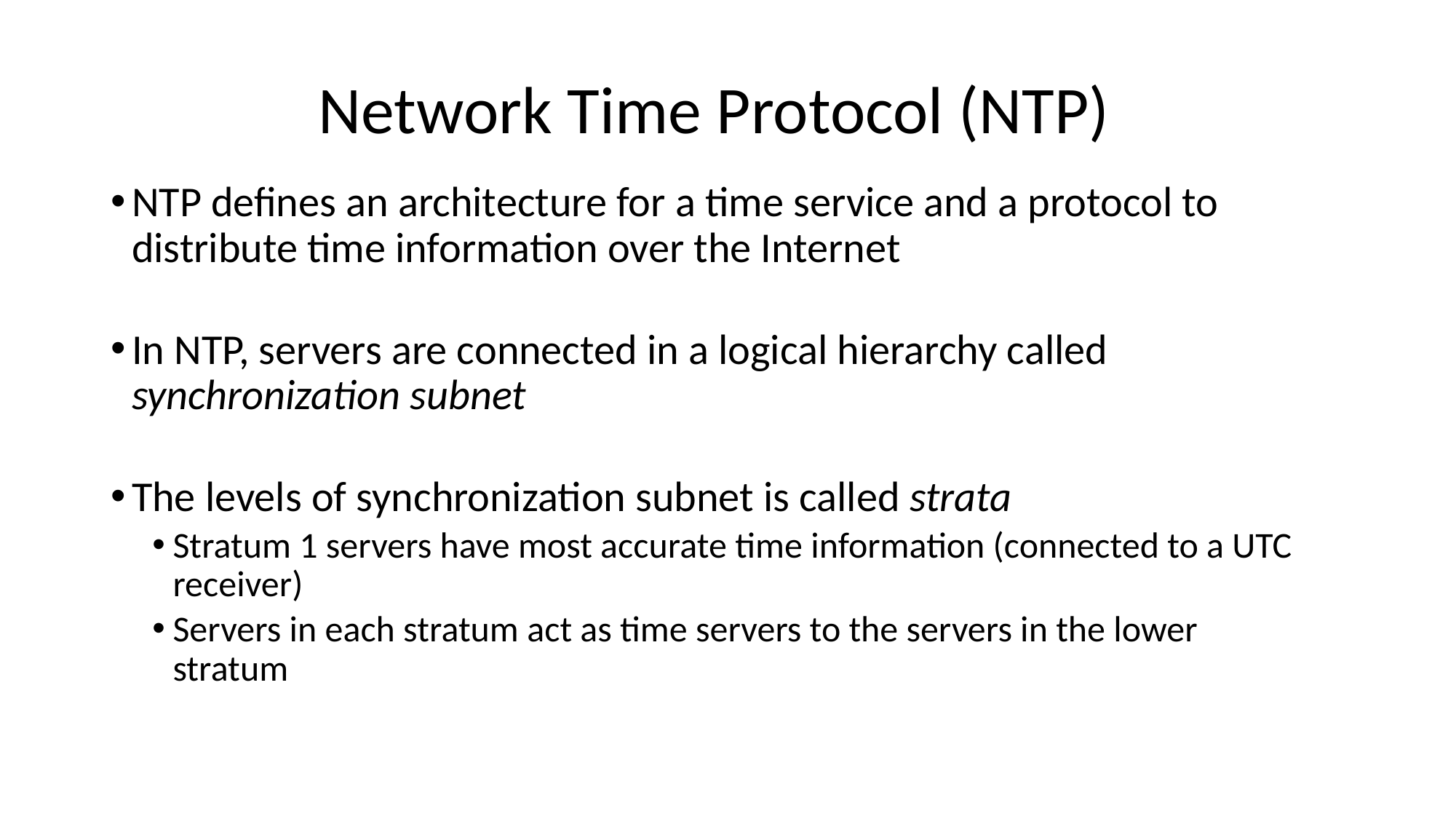

# Network Time Protocol (NTP)
NTP defines an architecture for a time service and a protocol to distribute time information over the Internet

In NTP, servers are connected in a logical hierarchy called synchronization subnet

The levels of synchronization subnet is called strata
Stratum 1 servers have most accurate time information (connected to a UTC receiver)
Servers in each stratum act as time servers to the servers in the lower stratum